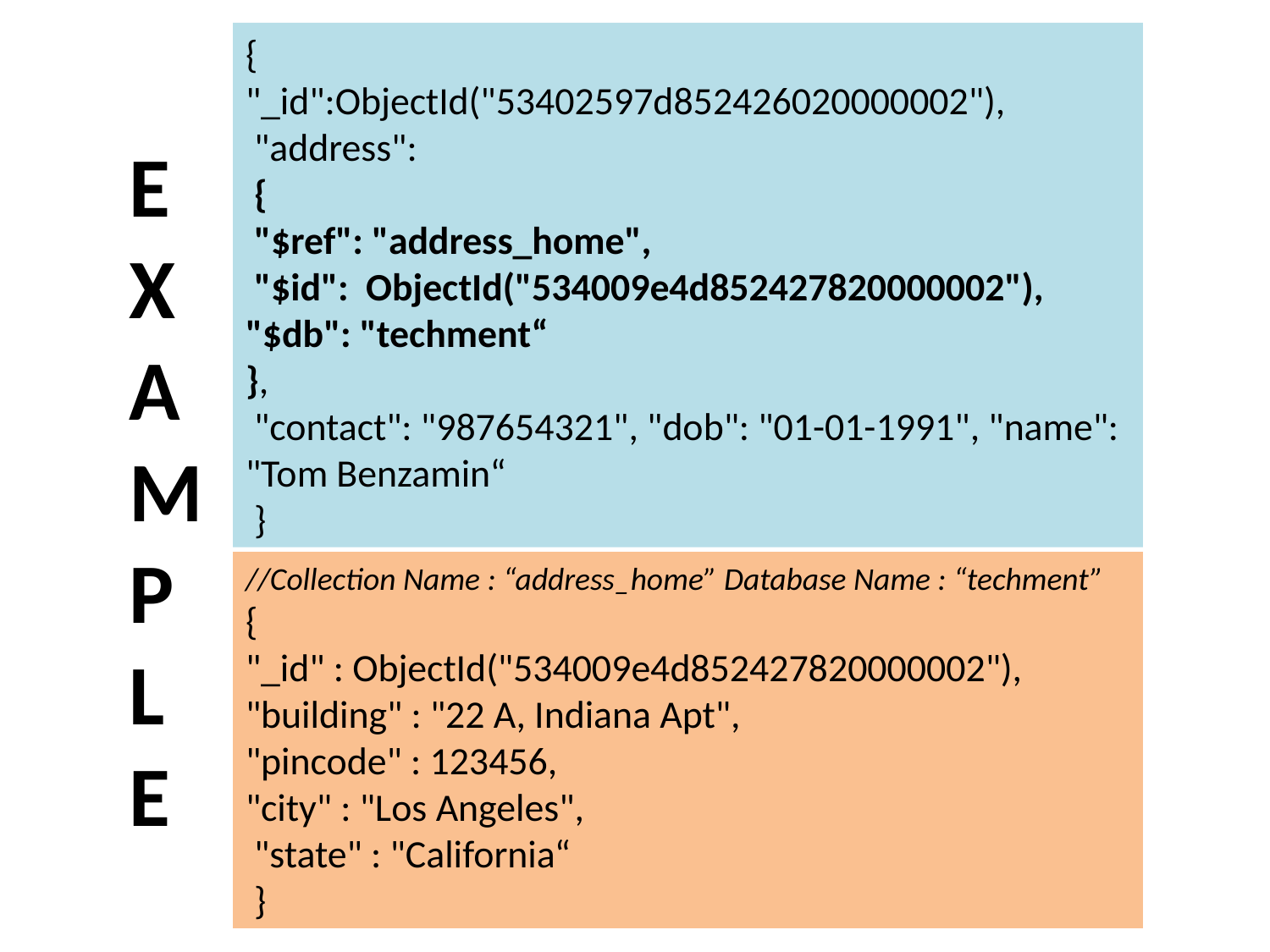

{
"_id":ObjectId("53402597d852426020000002"),
 "address":
 {
 "$ref": "address_home",
 "$id":  ObjectId("534009e4d852427820000002"),
"$db": "techment“
},
 "contact": "987654321", "dob": "01-01-1991", "name": "Tom Benzamin“
 }
EXAMPLE
//Collection Name : “address_home” Database Name : “techment”
{
"_id" : ObjectId("534009e4d852427820000002"),
"building" : "22 A, Indiana Apt",
"pincode" : 123456,
"city" : "Los Angeles",
 "state" : "California“
 }